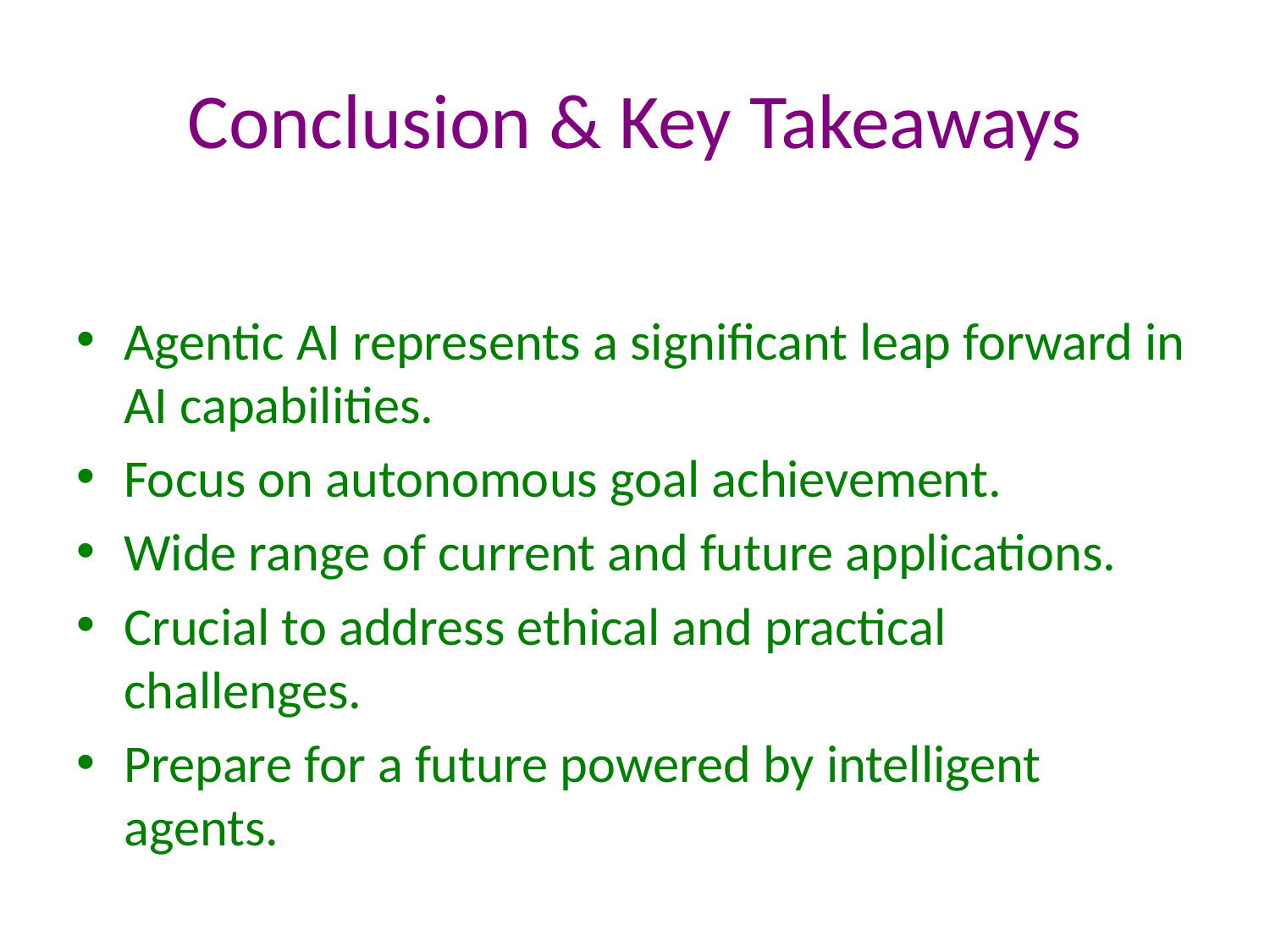

# Conclusion & Key Takeaways

Agentic AI represents a significant leap forward in AI capabilities.
Focus on autonomous goal achievement.
Wide range of current and future applications.
Crucial to address ethical and practical challenges.
Prepare for a future powered by intelligent agents.